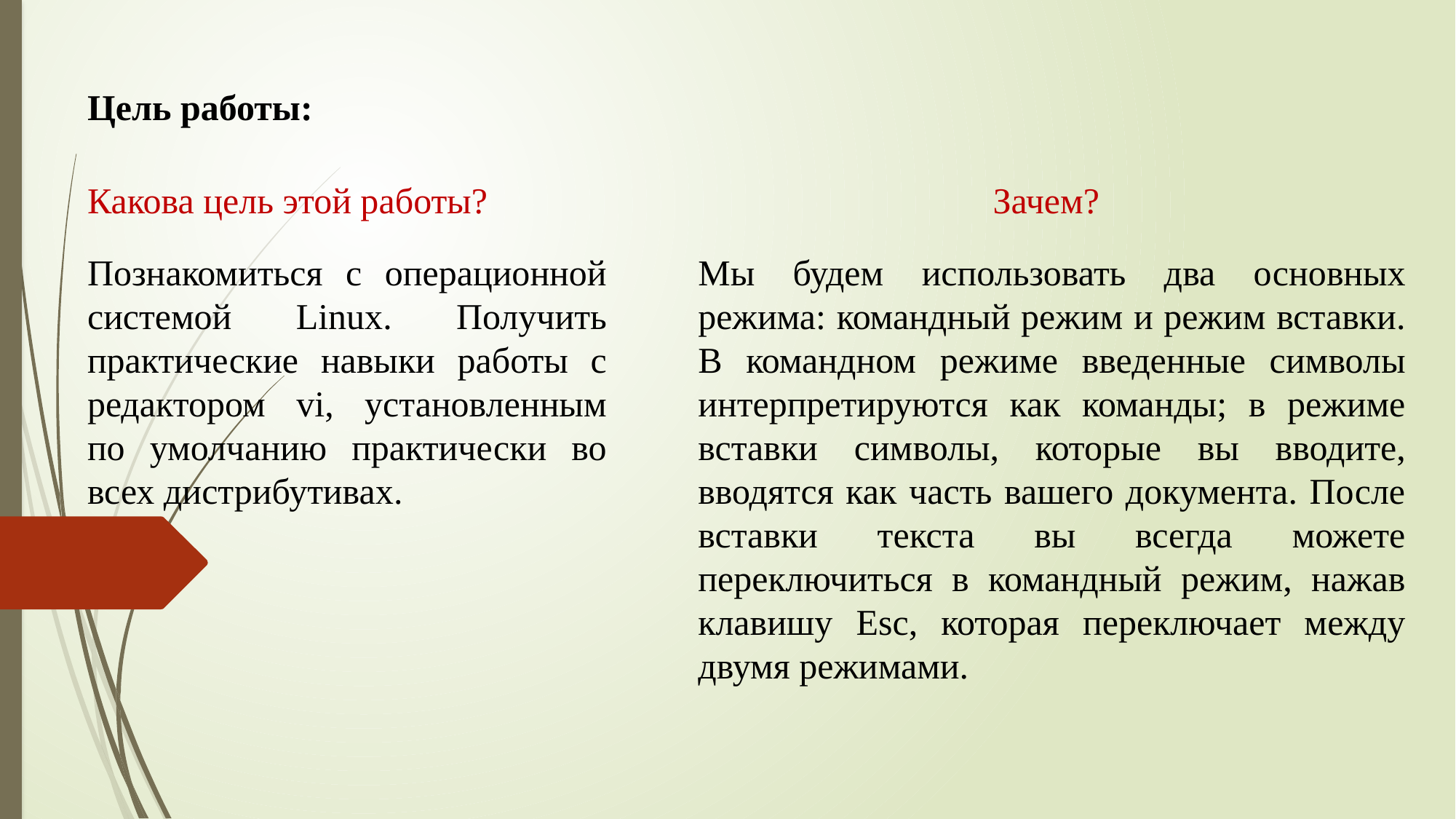

Цель работы:
Зачем?
Какова цель этой работы?
Познакомиться с операционной системой Linux. Получить практические навыки работы с редактором vi, установленным по умолчанию практически во всех дистрибутивах.
Мы будем использовать два основных режима: командный режим и режим вставки. В командном режиме введенные символы интерпретируются как команды; в режиме вставки символы, которые вы вводите, вводятся как часть вашего документа. После вставки текста вы всегда можете переключиться в командный режим, нажав клавишу Esc, которая переключает между двумя режимами.